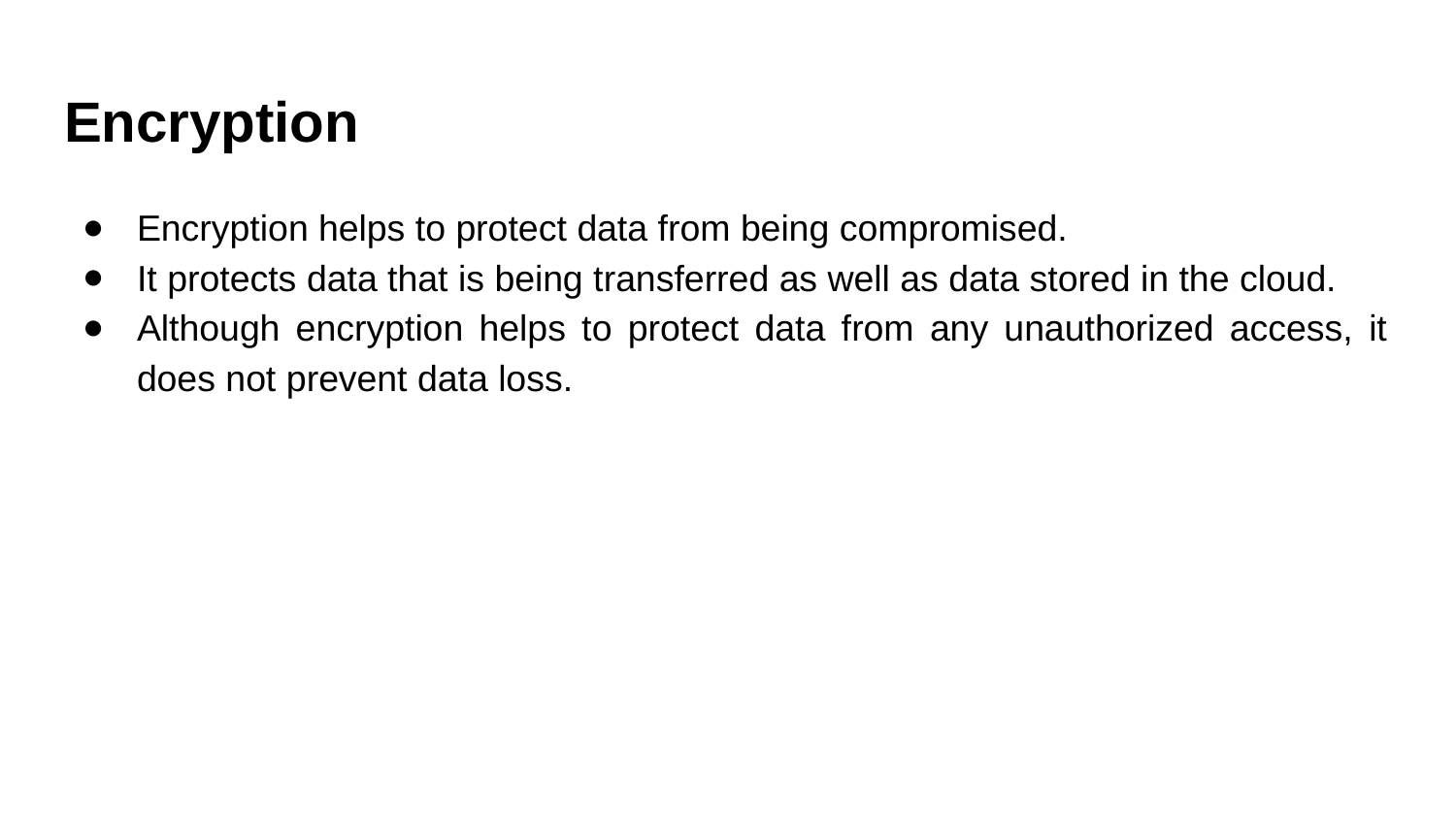

# Encryption
Encryption helps to protect data from being compromised.
It protects data that is being transferred as well as data stored in the cloud.
Although encryption helps to protect data from any unauthorized access, it does not prevent data loss.